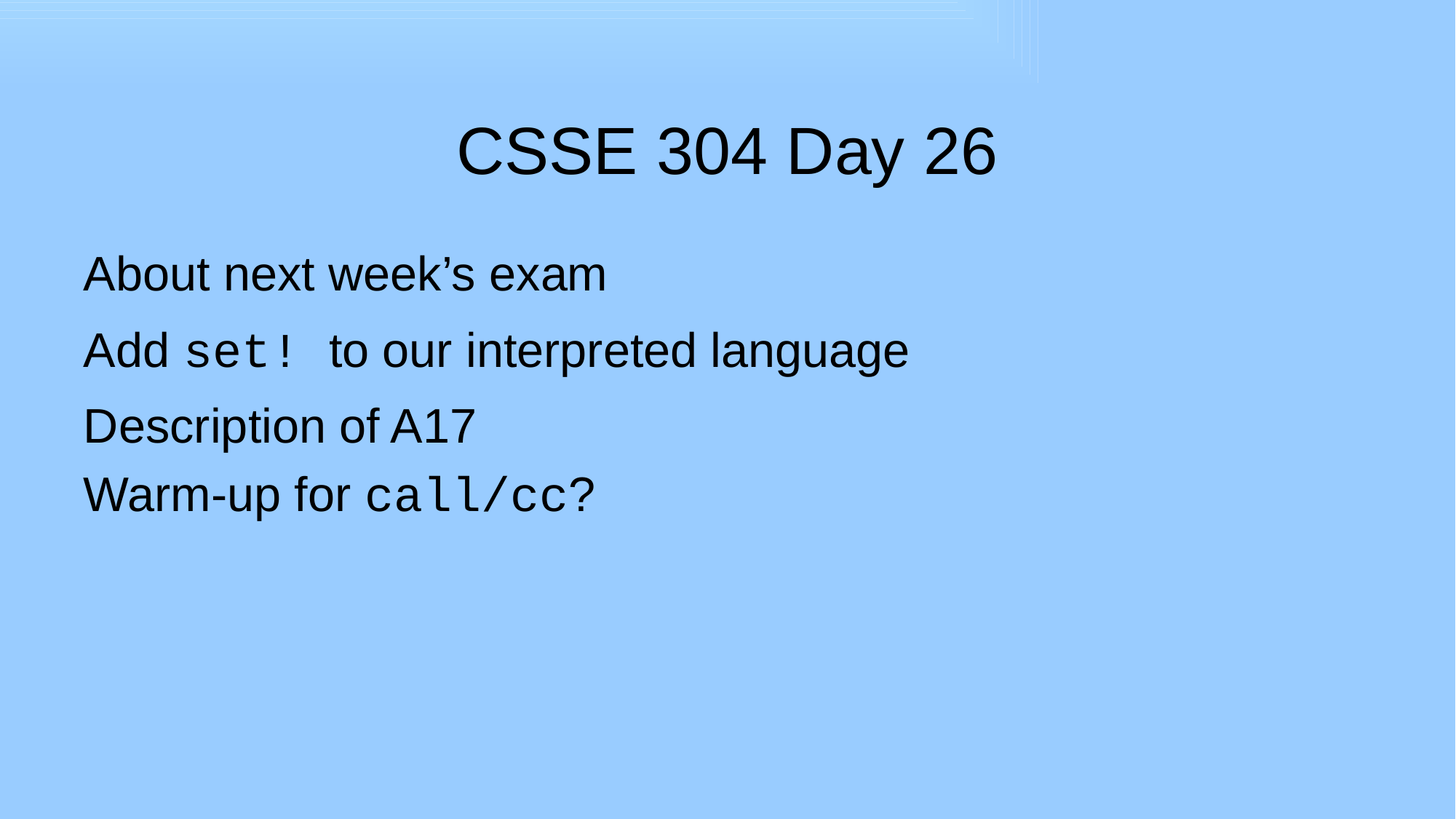

# CSSE 304 Day 26
About next week’s exam
Add set! to our interpreted language
Description of A17
Warm-up for call/cc?